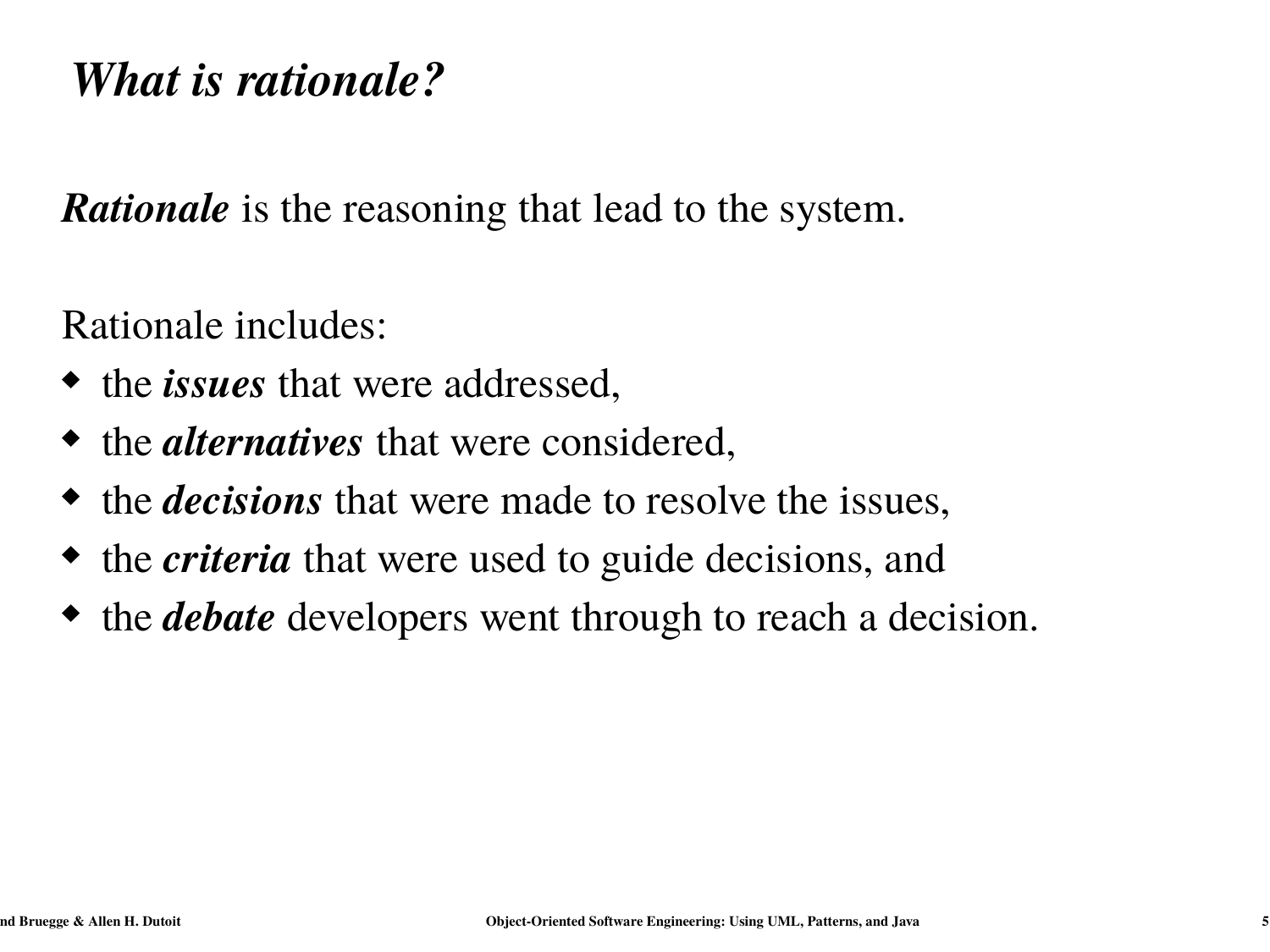

# What is rationale?
Rationale is the reasoning that lead to the system.

Rationale includes:
the issues that were addressed,
the alternatives that were considered,
the decisions that were made to resolve the issues,
the criteria that were used to guide decisions, and
the debate developers went through to reach a decision.